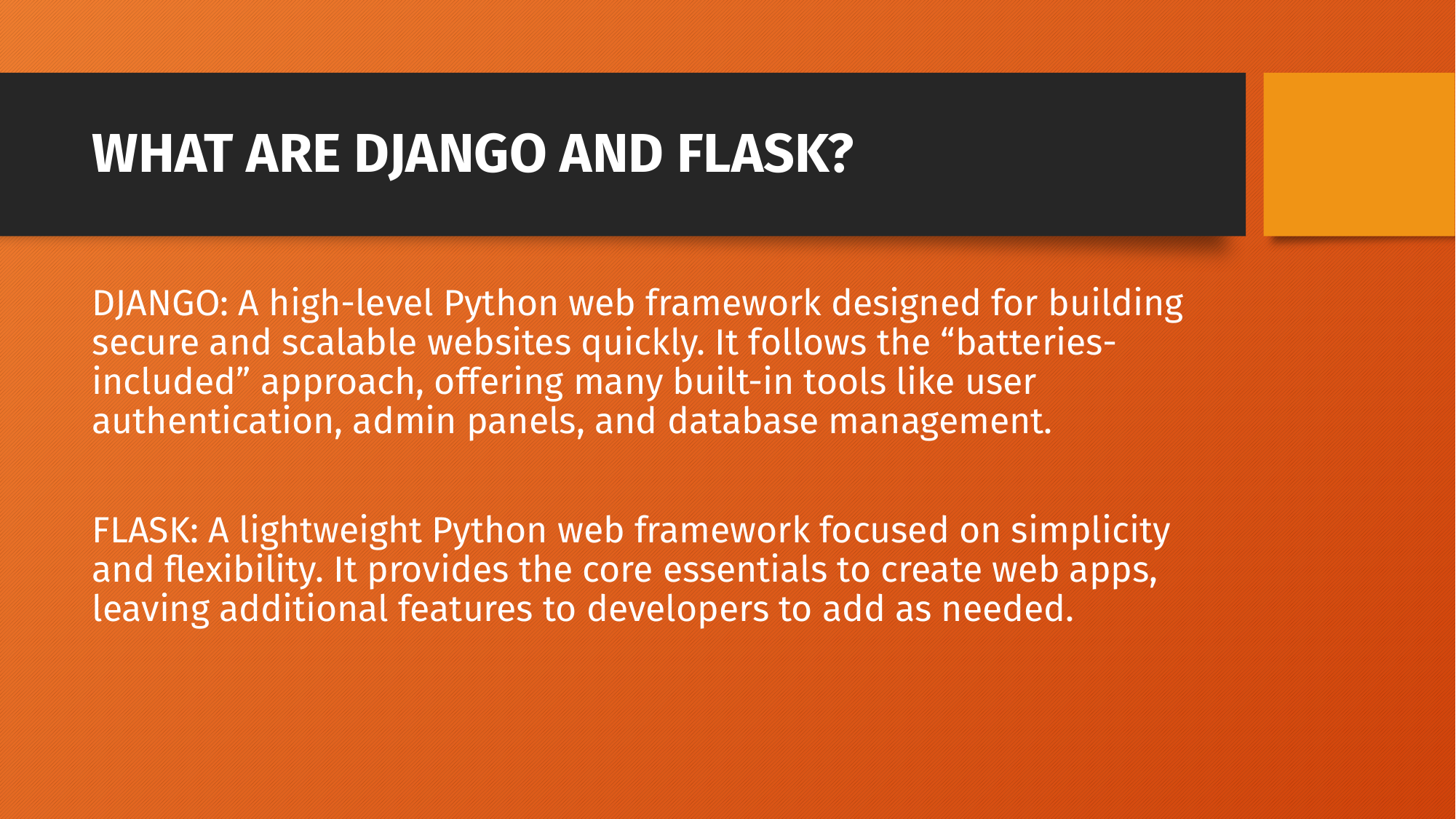

# WHAT ARE DJANGO AND FLASK?
DJANGO: A high-level Python web framework designed for building secure and scalable websites quickly. It follows the “batteries-included” approach, offering many built-in tools like user authentication, admin panels, and database management.

FLASK: A lightweight Python web framework focused on simplicity and flexibility. It provides the core essentials to create web apps, leaving additional features to developers to add as needed.